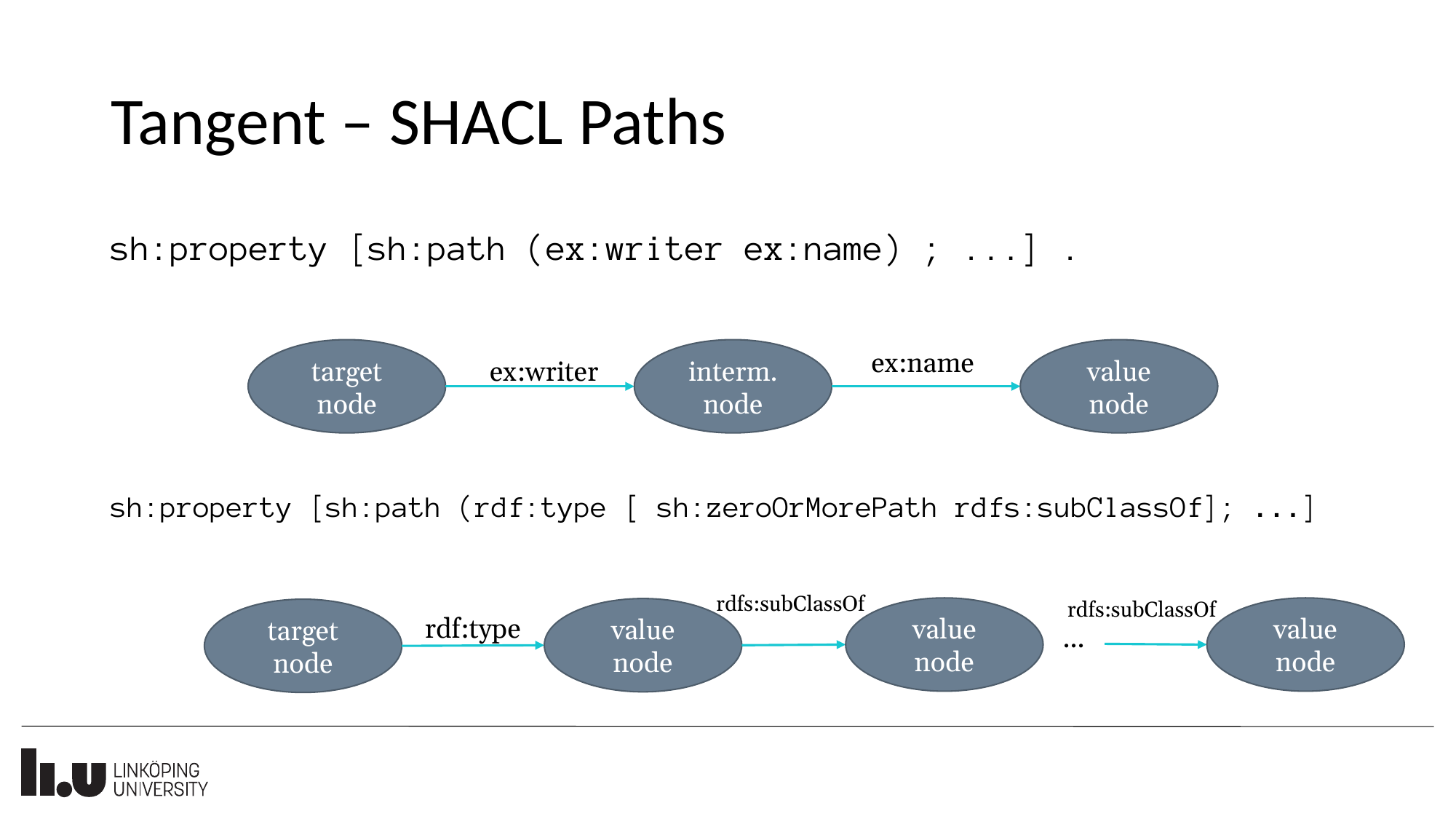

# Tangent – SHACL Paths
sh:property [sh:path (ex:writer ex:name) ; ...] .

sh:property [sh:path (rdf:type [ sh:zeroOrMorePath rdfs:subClassOf]; ...]

ex:name
value node
target node
interm. node
ex:writer
rdfs:subClassOf
rdfs:subClassOf
value node
value node
value node
target node
rdf:type
...